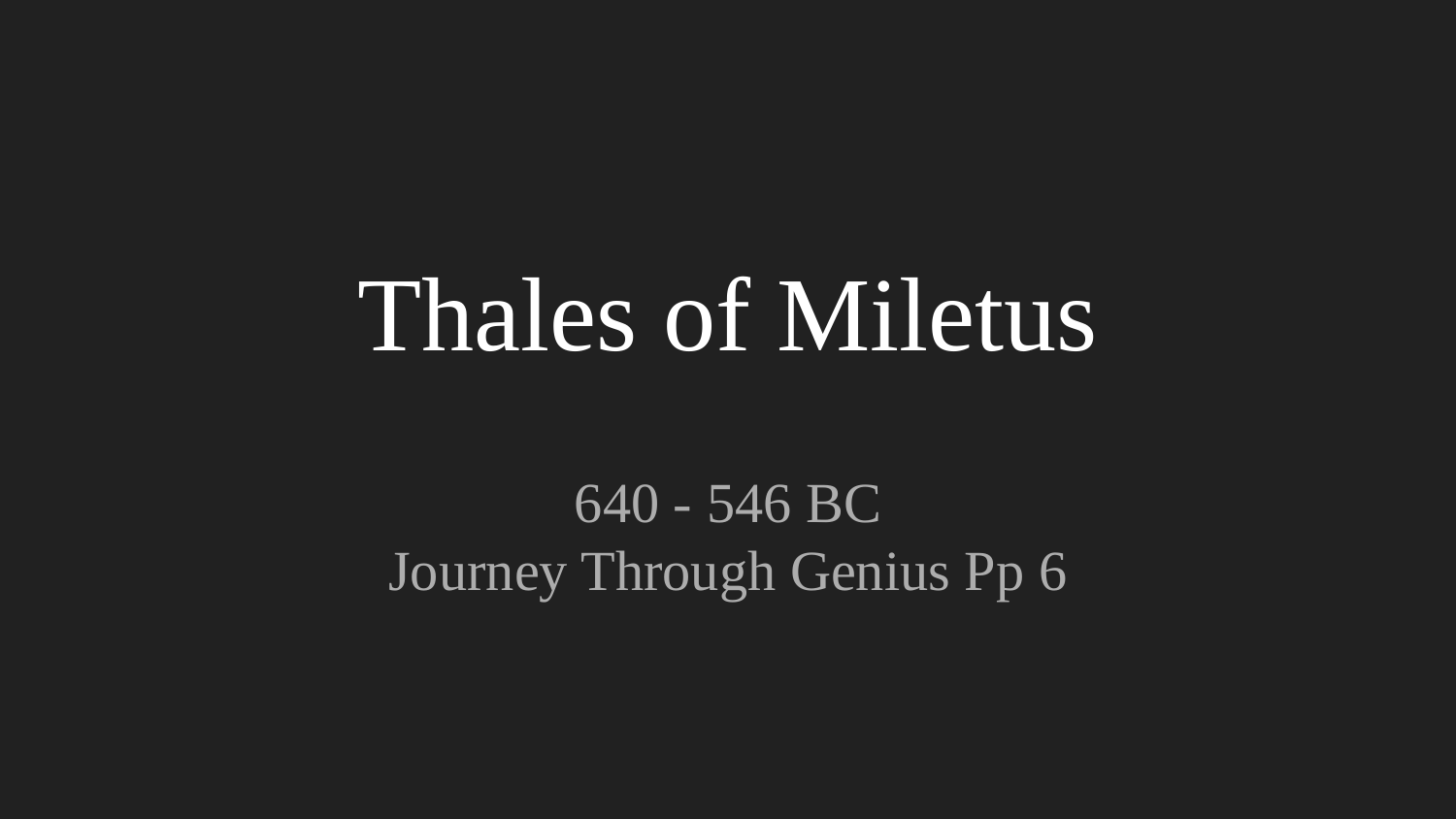

# Thales of Miletus
640 - 546 BC
Journey Through Genius Pp 6